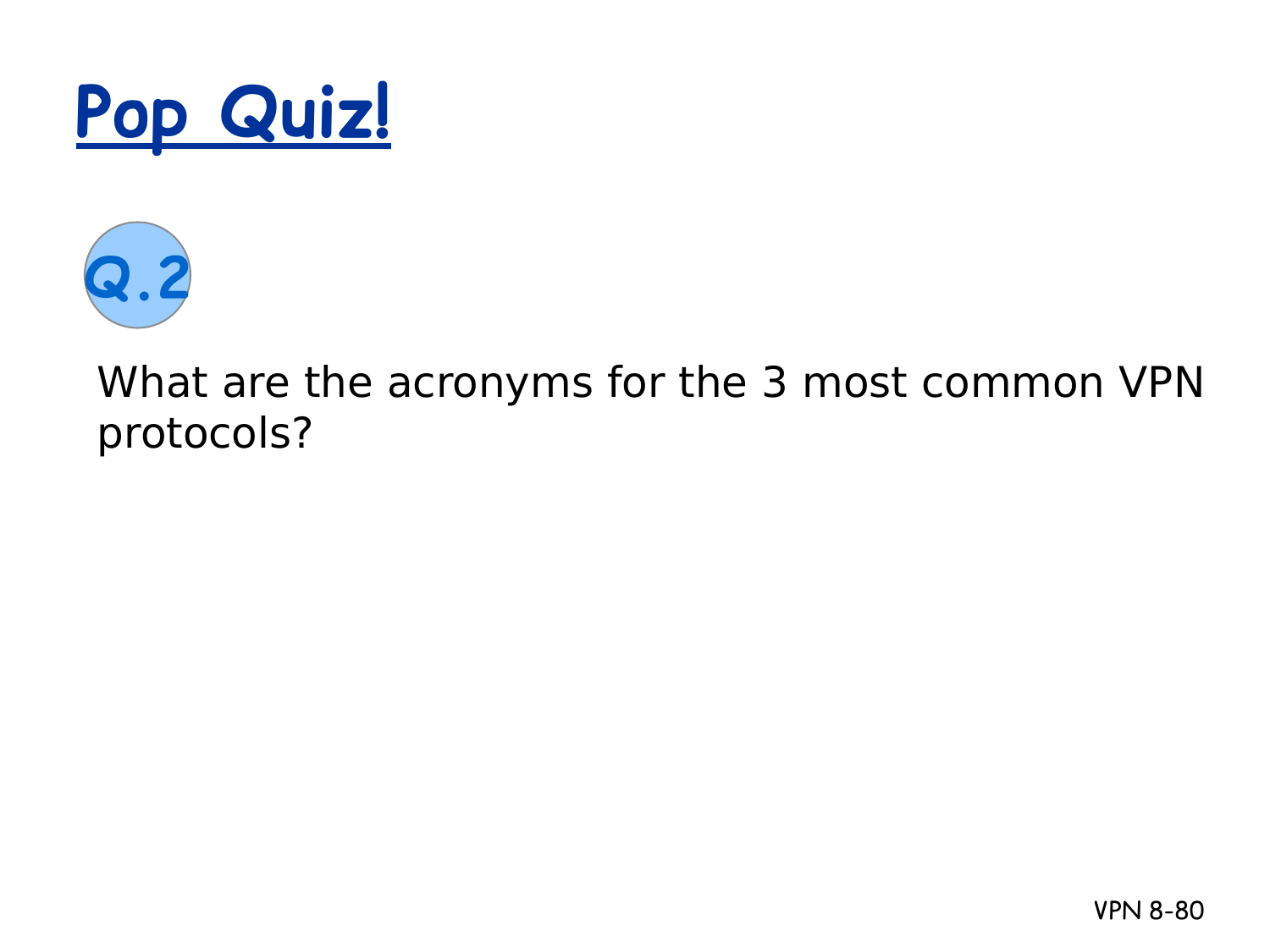

# Pop Quiz!
Q.2
What are the acronyms for the 3 most common VPN protocols?
VPN 8-80